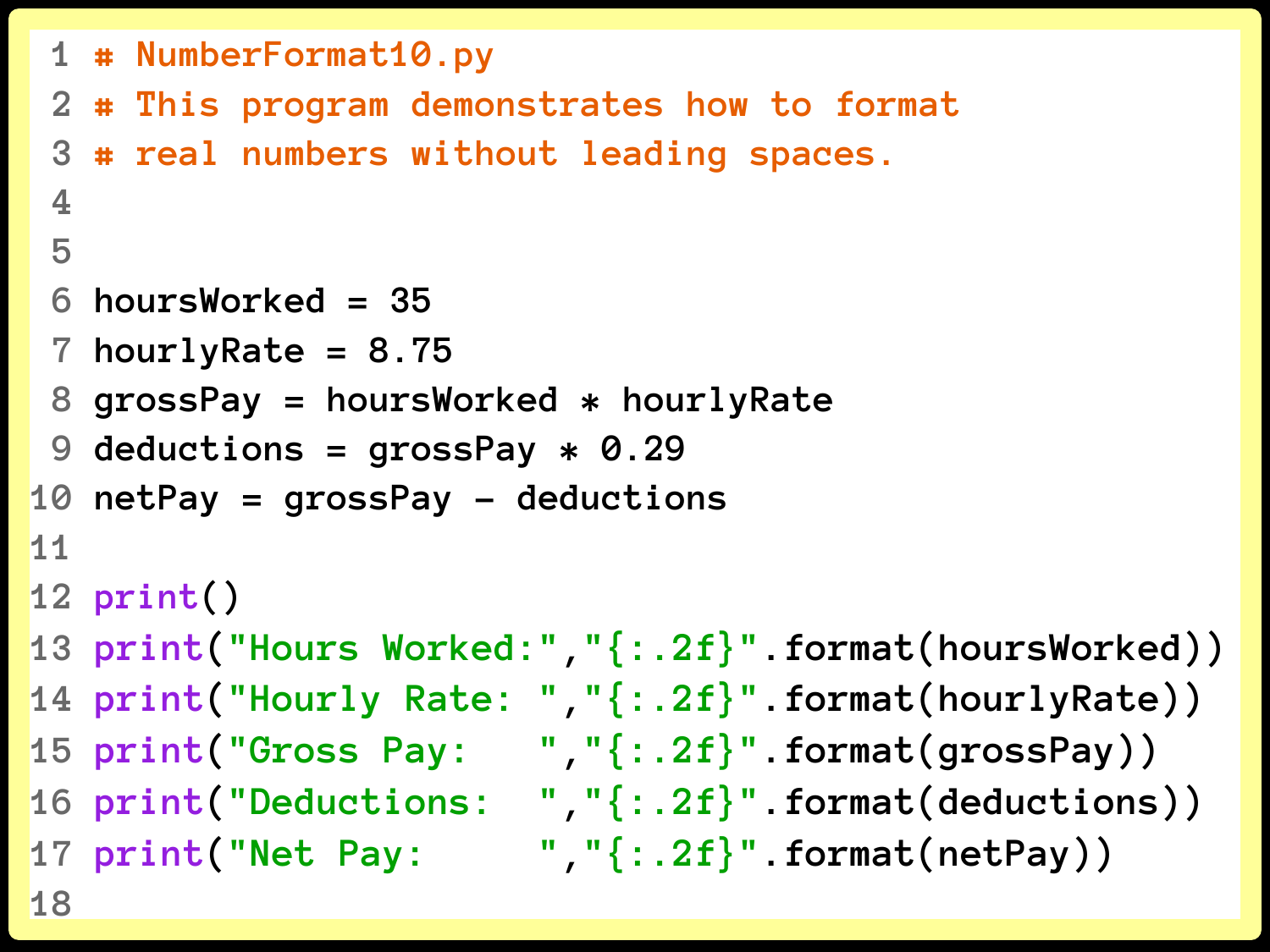

1 # NumberFormat10.py
 2 # This program demonstrates how to format
 3 # real numbers without leading spaces.
 4
 5
 6 hoursWorked = 35
 7 hourlyRate = 8.75
 8 grossPay = hoursWorked * hourlyRate
 9 deductions = grossPay * 0.29
10 netPay = grossPay - deductions
11
12 print()
13 print("Hours Worked:","{:.2f}".format(hoursWorked))
14 print("Hourly Rate: ","{:.2f}".format(hourlyRate))
15 print("Gross Pay:   ","{:.2f}".format(grossPay))
16 print("Deductions:  ","{:.2f}".format(deductions))
17 print("Net Pay:     ","{:.2f}".format(netPay))
18